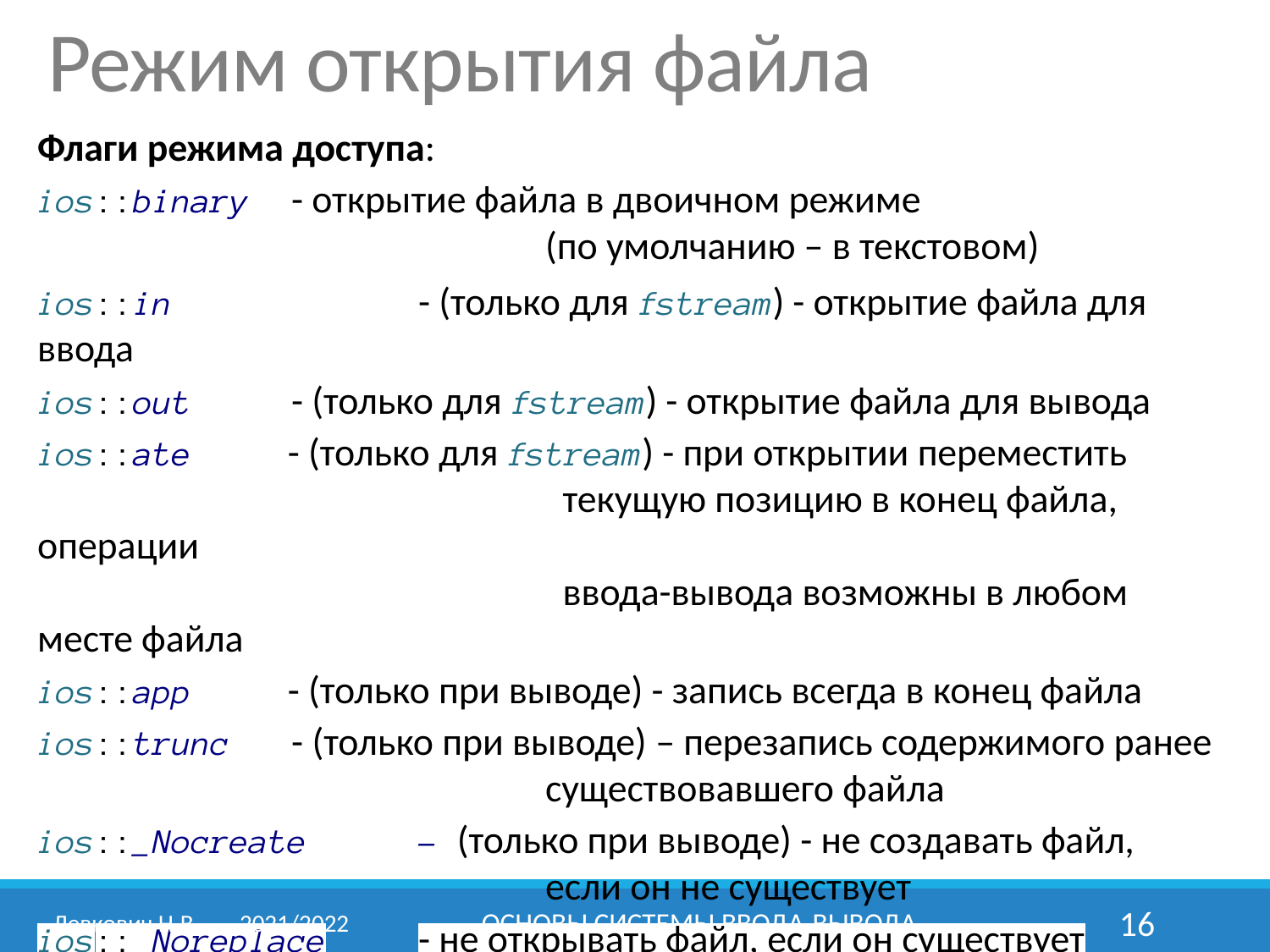

Режим открытия файла
Флаги режима доступа:
ios::binary 	- открытие файла в двоичном режиме
				(по умолчанию – в текстовом)
ios::in 		- (только для fstream) - открытие файла для ввода
ios::out     	- (только для fstream) - открытие файла для вывода
ios::ate     - (только для fstream) - при открытии переместить 					  текущую позицию в конец файла, операции
				  ввода-вывода возможны в любом месте файла
ios::app     - (только при выводе) - запись всегда в конец файла
ios::trunс   	- (только при выводе) – перезапись содержимого ранее
				существовавшего файла
ios::_Nocreate	- (только при выводе) - не создавать файл,
				если он не существует
ios::_Noreplace	- не открывать файл, если он существует
				(разрешено только создавать новый файл)
Левкович Н.В.	2021/2022
ОСНОВЫ СИСТЕМЫ ВВОДА-ВЫВОДА
16